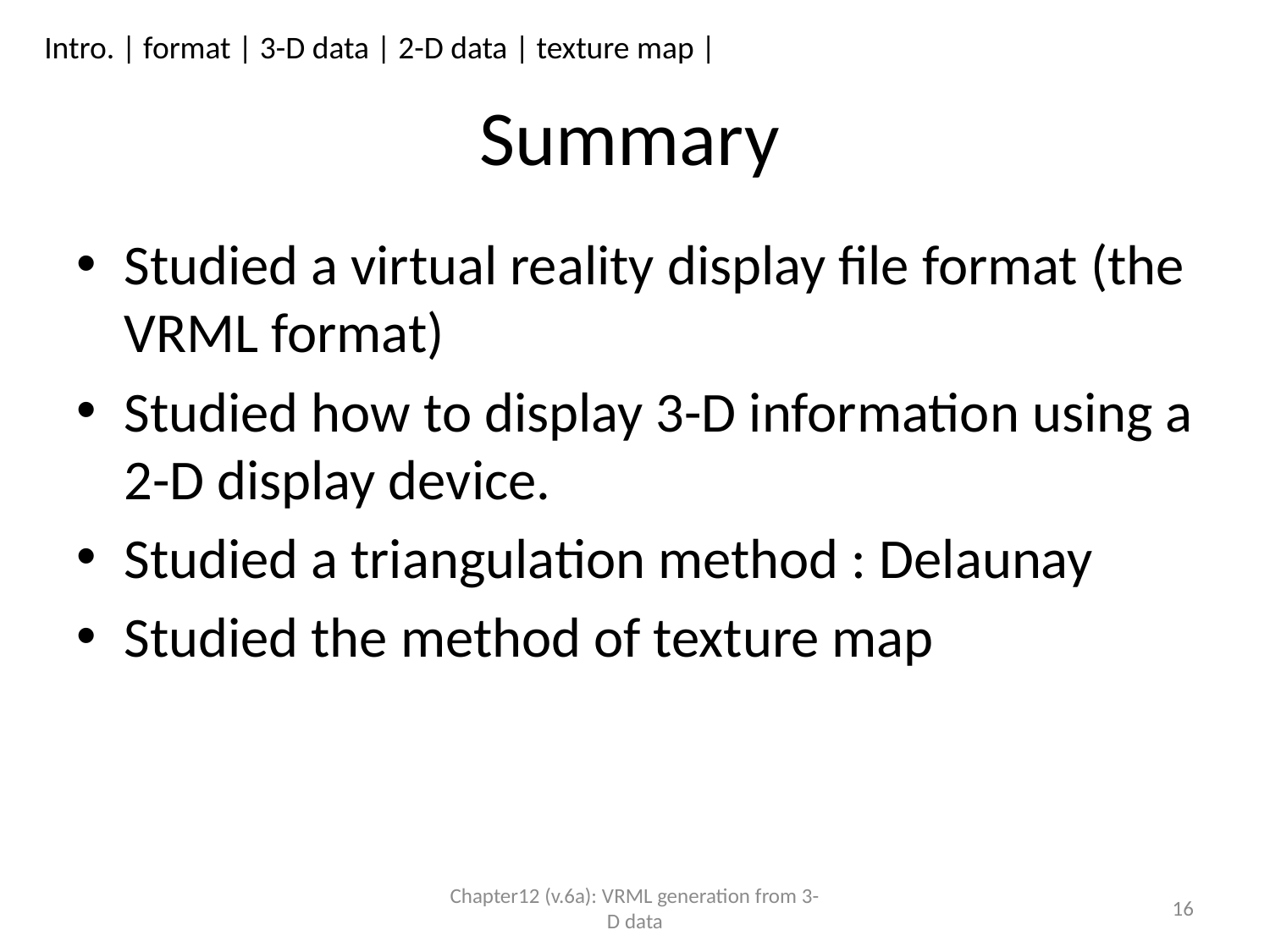

# Summary
Studied a virtual reality display file format (the VRML format)
Studied how to display 3-D information using a 2-D display device.
Studied a triangulation method : Delaunay
Studied the method of texture map

Chapter12 (v.6a): VRML generation from 3-D data
16